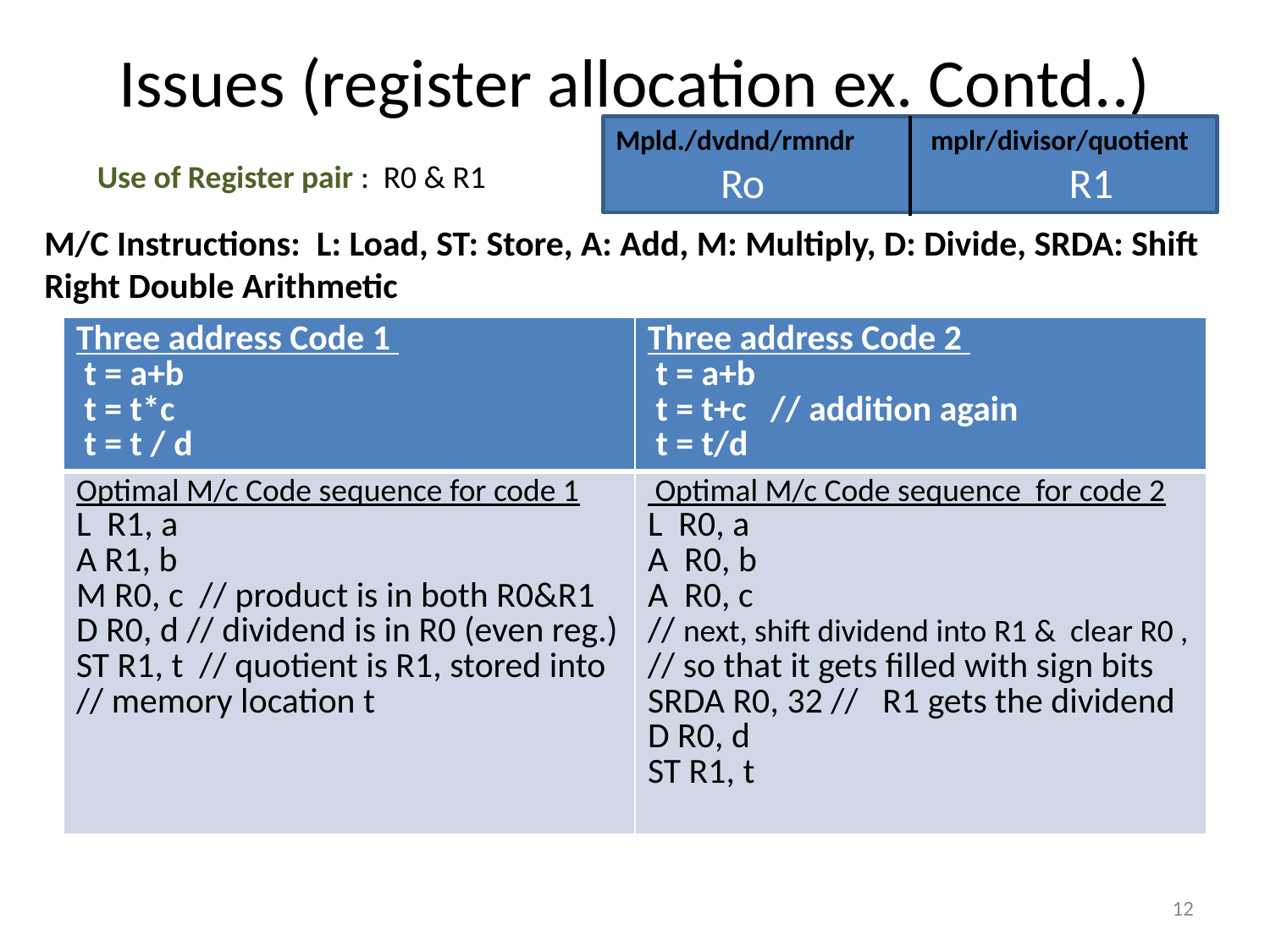

# Issues (register allocation ex. Contd..)
Mpld./dvdnd/rmndr            mplr/divisor/quotient
             Ro                                R1
Use of Register pair :  R0 & R1
M/C Instructions:  L: Load, ST: Store, A: Add, M: Multiply, D: Divide, SRDA: Shift Right Double Arithmetic
| Three address Code 1 t = a+b t = t\*c t = t / d | Three address Code 2 t = a+b t = t+c // addition again t = t/d |
| --- | --- |
| Optimal M/c Code sequence for code 1 L R1, a A R1, b M R0, c // product is in both R0&R1 D R0, d // dividend is in R0 (even reg.) ST R1, t // quotient is R1, stored into // memory location t | Optimal M/c Code sequence for code 2 L R0, a A R0, b A R0, c // next, shift dividend into R1 & clear R0 , // so that it gets filled with sign bits SRDA R0, 32 // R1 gets the dividend D R0, d ST R1, t |
12